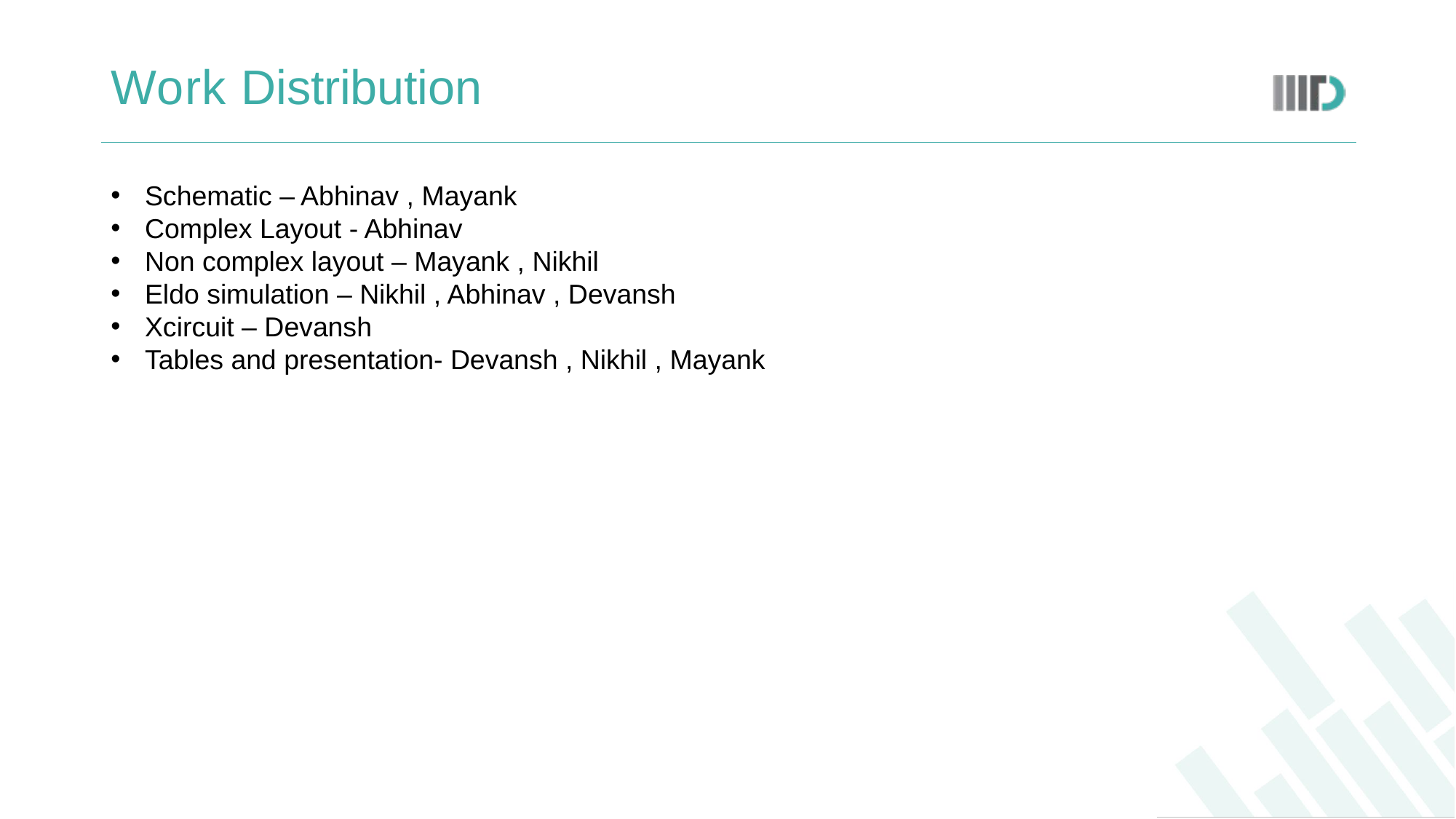

# Work Distribution
Schematic – Abhinav , Mayank
Complex Layout - Abhinav
Non complex layout – Mayank , Nikhil
Eldo simulation – Nikhil , Abhinav , Devansh
Xcircuit – Devansh
Tables and presentation- Devansh , Nikhil , Mayank